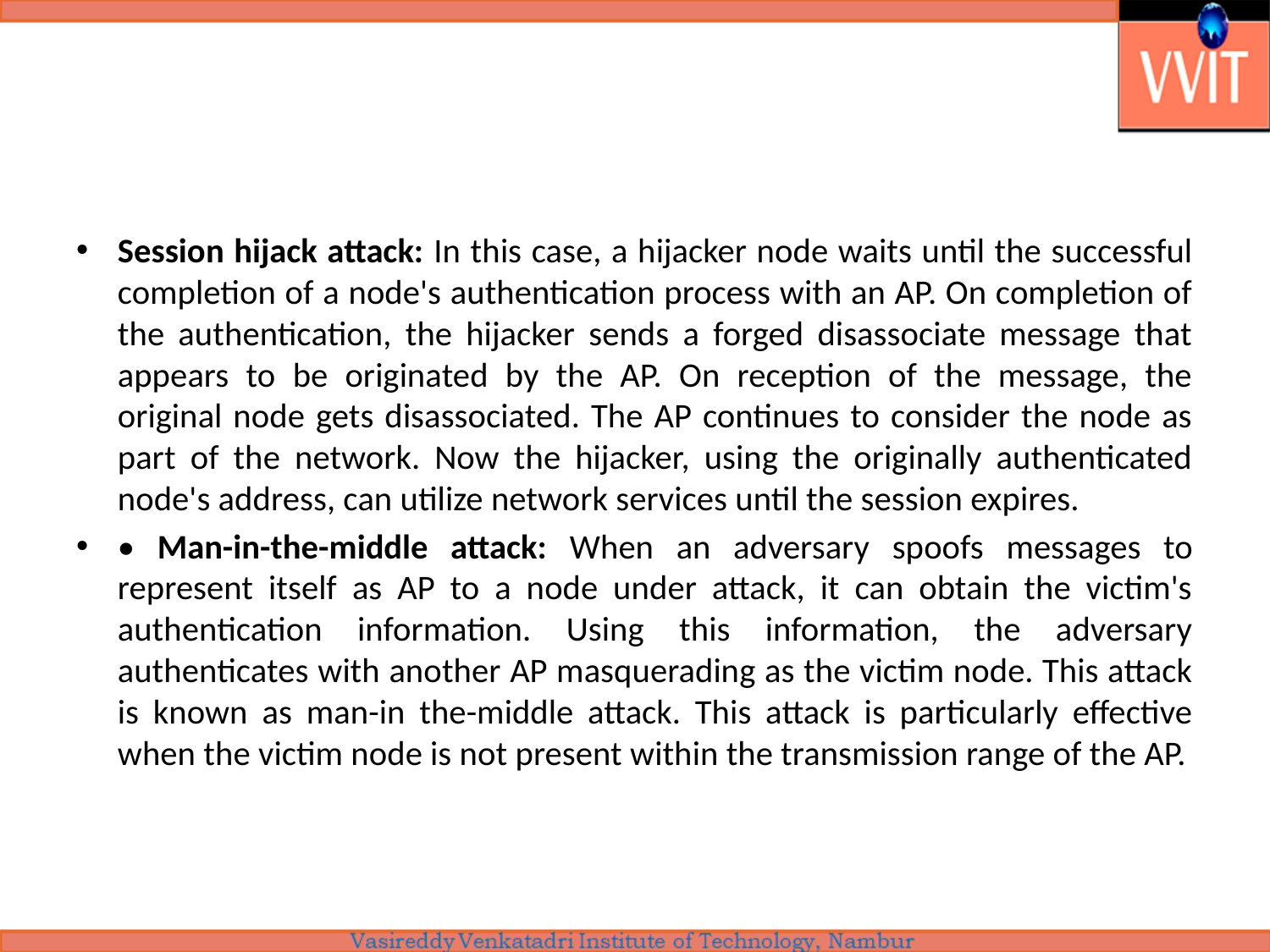

#
Session hijack attack: In this case, a hijacker node waits until the successful completion of a node's authentication process with an AP. On completion of the authentication, the hijacker sends a forged disassociate message that appears to be originated by the AP. On reception of the message, the original node gets disassociated. The AP continues to consider the node as part of the network. Now the hijacker, using the originally authenticated node's address, can utilize network services until the session expires.
• Man-in-the-middle attack: When an adversary spoofs messages to represent itself as AP to a node under attack, it can obtain the victim's authentication information. Using this information, the adversary authenticates with another AP masquerading as the victim node. This attack is known as man-in the-middle attack. This attack is particularly effective when the victim node is not present within the transmission range of the AP.